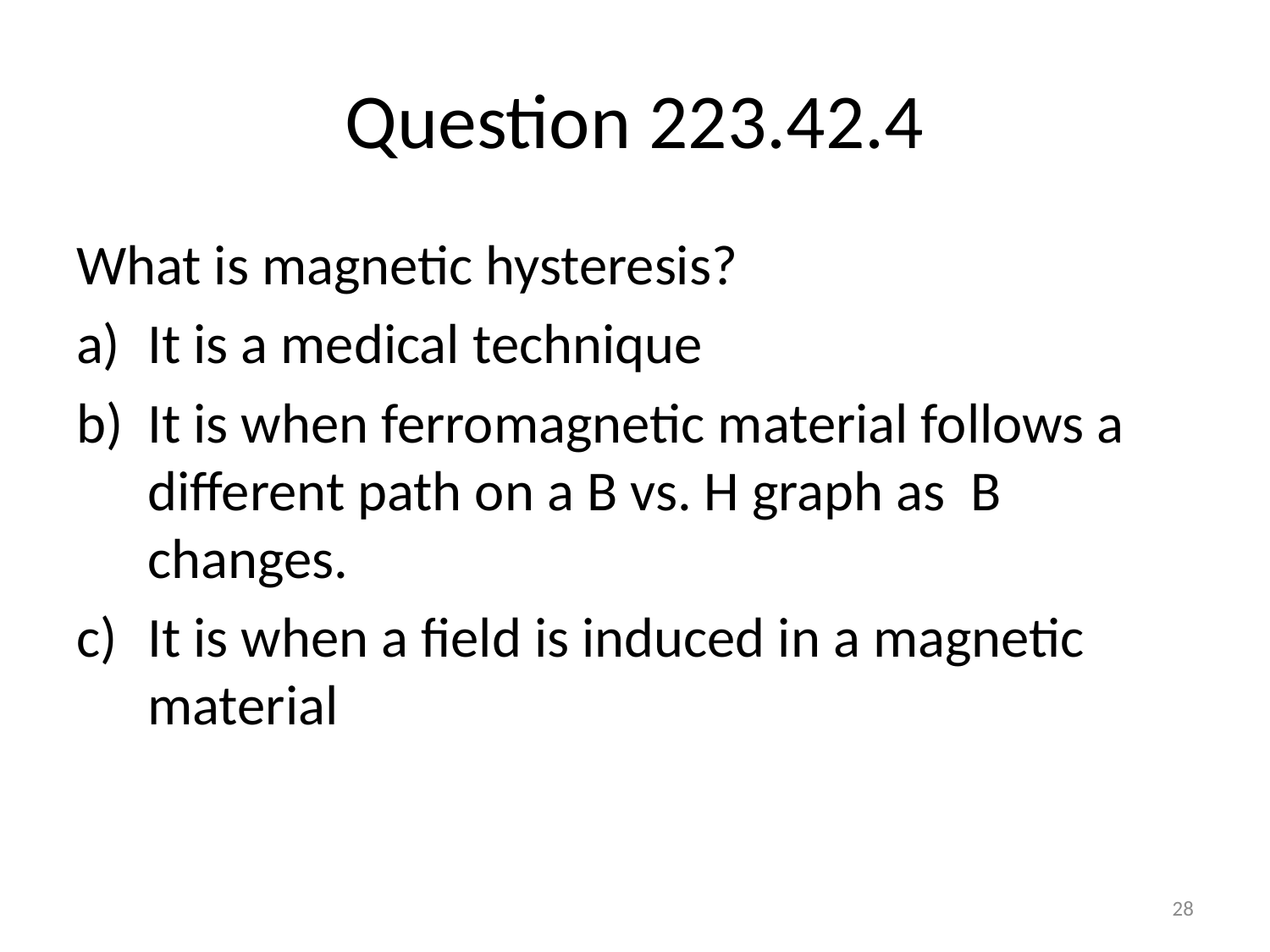

# Question 223.42.4
What is magnetic hysteresis?
It is a medical technique
It is when ferromagnetic material follows a different path on a B vs. H graph as  B changes.
It is when a field is induced in a magnetic material
28